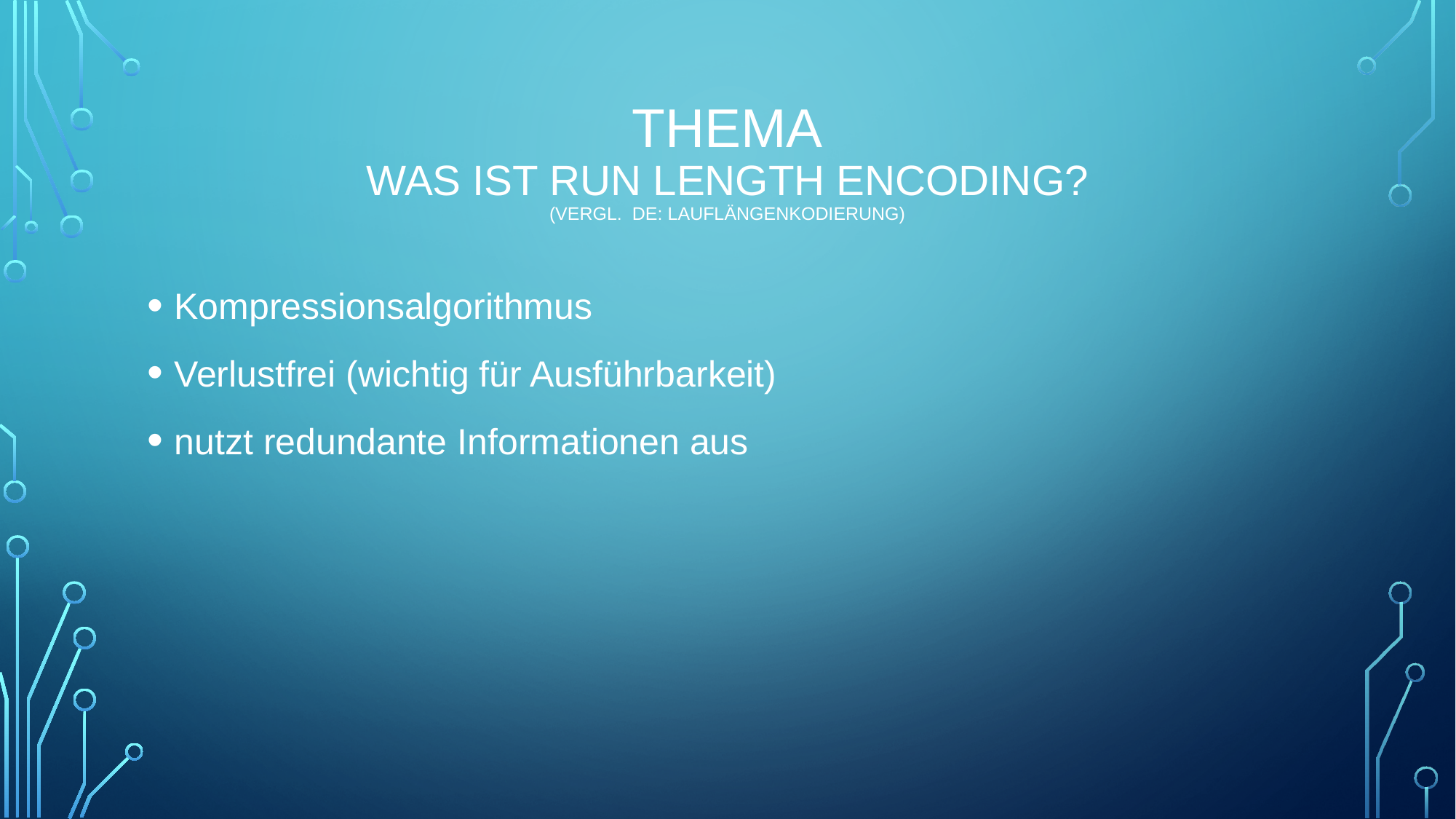

# Thema was ist Run Length Encoding? (Vergl.  De: Lauflängenkodierung)
Kompressionsalgorithmus
Verlustfrei (wichtig für Ausführbarkeit)
nutzt redundante Informationen aus